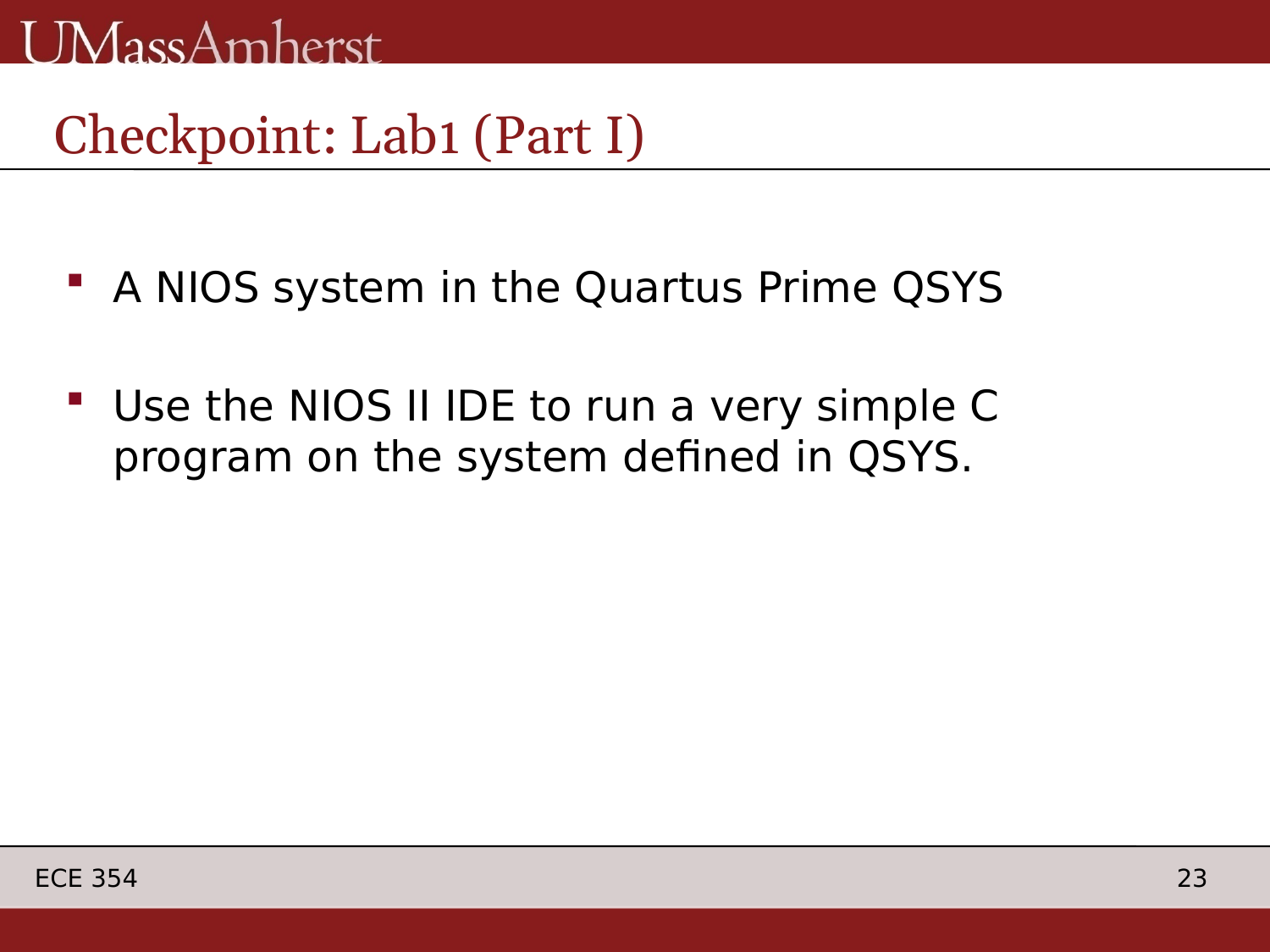

# Checkpoint: Lab1 (Part I)
A NIOS system in the Quartus Prime QSYS

Use the NIOS II IDE to run a very simple C program on the system defined in QSYS.